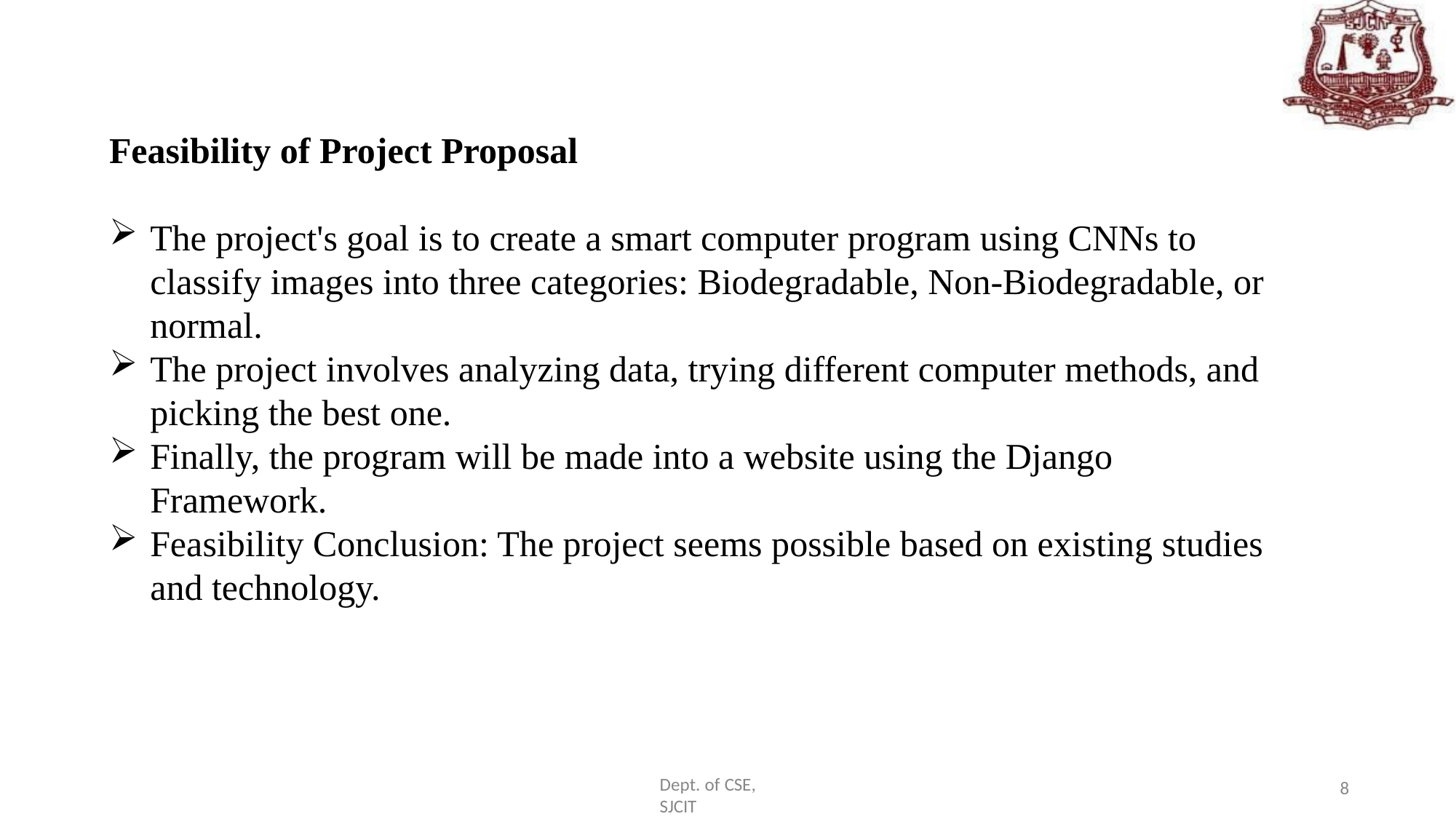

Feasibility of Project Proposal

The project's goal is to create a smart computer program using CNNs to classify images into three categories: Biodegradable, Non-Biodegradable, or normal.
The project involves analyzing data, trying different computer methods, and picking the best one.
Finally, the program will be made into a website using the Django Framework.
Feasibility Conclusion: The project seems possible based on existing studies and technology.
Dept. of CSE, SJCIT
8